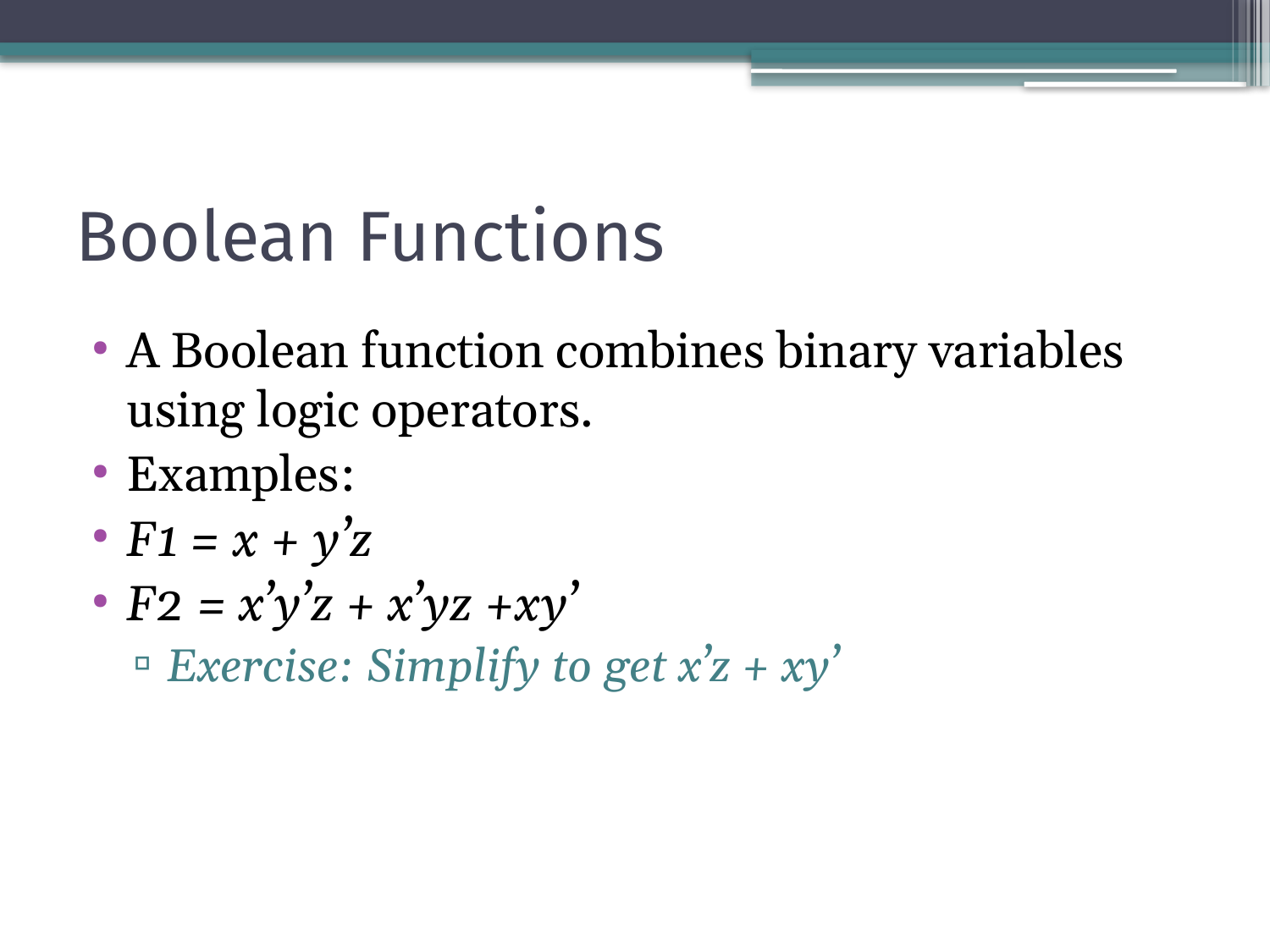

# Boolean Functions
A Boolean function combines binary variables using logic operators.
Examples:
F1 = x + y’z
F2 = x’y’z + x’yz +xy’
Exercise: Simplify to get x’z + xy’